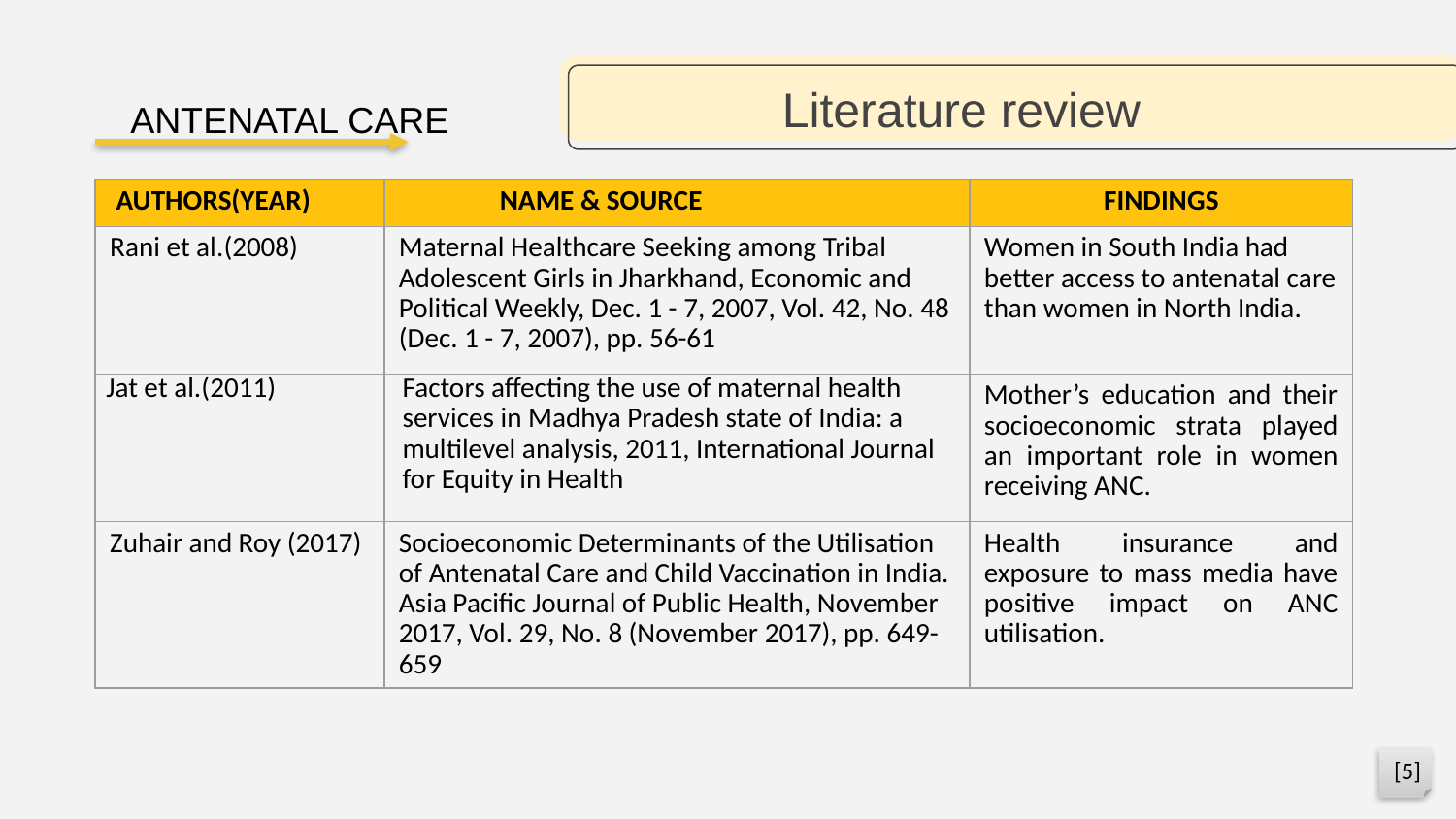

ANTENATAL CARE
# Literature review
| AUTHORS(YEAR) | NAME & SOURCE | FINDINGS |
| --- | --- | --- |
| Rani et al.(2008) | Maternal Healthcare Seeking among Tribal Adolescent Girls in Jharkhand, Economic and Political Weekly, Dec. 1 - 7, 2007, Vol. 42, No. 48 (Dec. 1 - 7, 2007), pp. 56-61 | Women in South India had better access to antenatal care than women in North India. |
| Jat et al.(2011) | Factors affecting the use of maternal health services in Madhya Pradesh state of India: a multilevel analysis, 2011, International Journal for Equity in Health | Mother’s education and their socioeconomic strata played an important role in women receiving ANC. |
| Zuhair and Roy (2017) | Socioeconomic Determinants of the Utilisation of Antenatal Care and Child Vaccination in India. Asia Pacific Journal of Public Health, November 2017, Vol. 29, No. 8 (November 2017), pp. 649-659 | Health insurance and exposure to mass media have positive impact on ANC utilisation. |

[5]